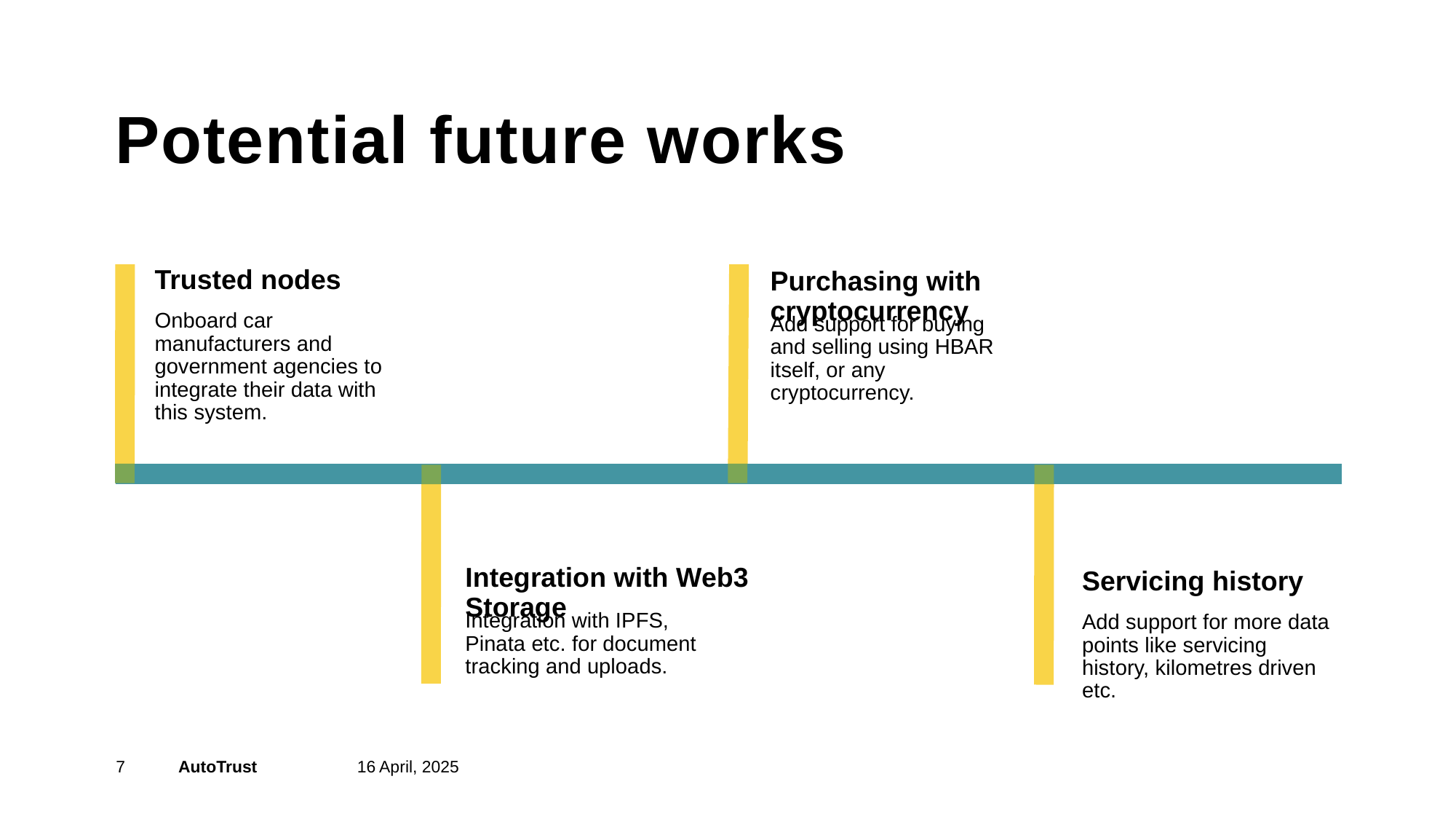

# Potential future works
Trusted nodes
Purchasing with cryptocurrency
Onboard car manufacturers and government agencies to integrate their data with this system.
Add support for buying and selling using HBAR itself, or any cryptocurrency.

Integration with Web3 Storage
Servicing history
Integration with IPFS, Pinata etc. for document tracking and uploads.

Add support for more data points like servicing history, kilometres driven etc.

7
AutoTrust
16 April, 2025